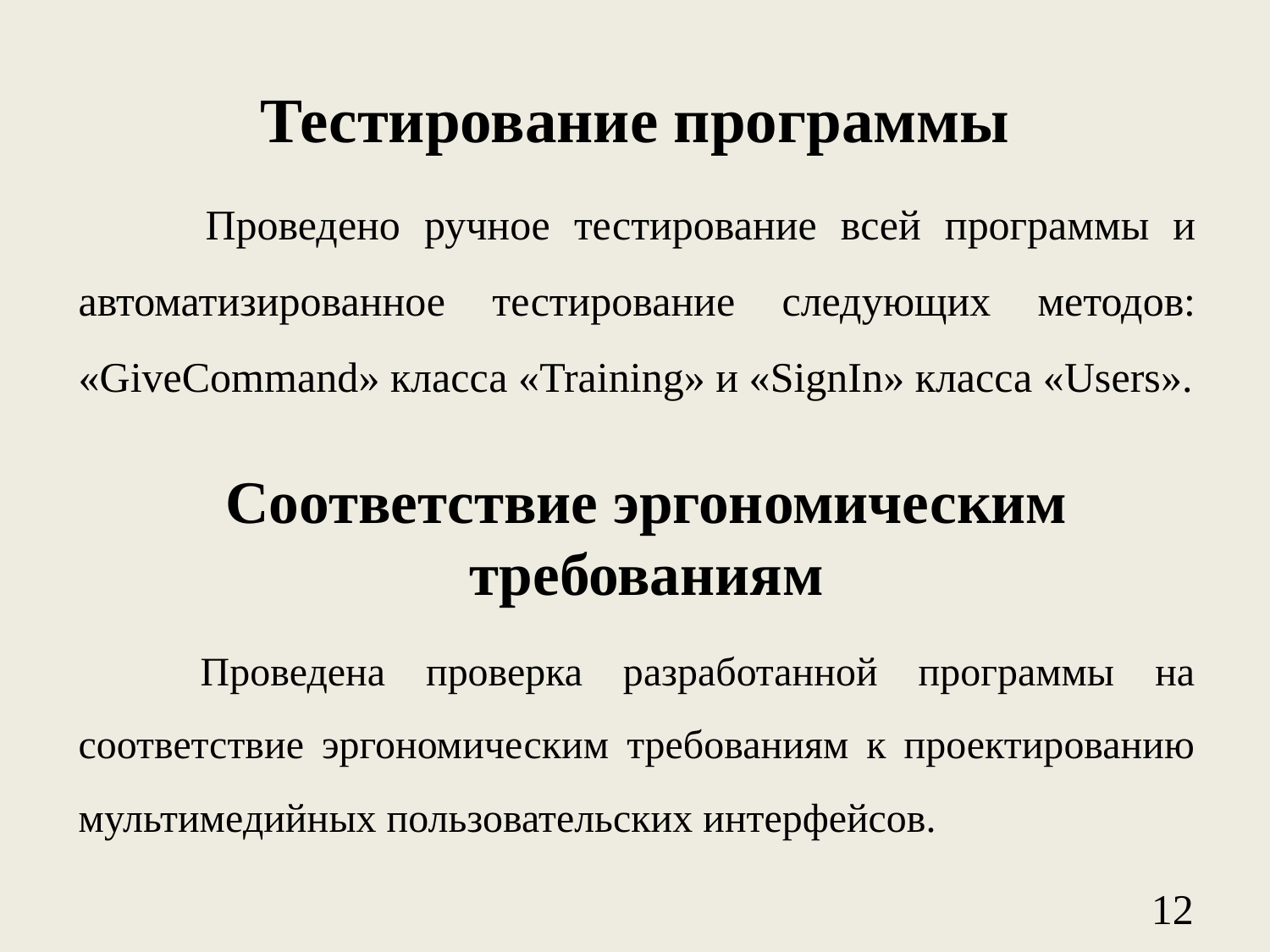

# Тестирование программы
	Проведено ручное тестирование всей программы и автоматизированное тестирование следующих методов: «GiveCommand» класса «Training» и «SignIn» класса «Users».
Соответствие эргономическим требованиям
	Проведена проверка разработанной программы на соответствие эргономическим требованиям к проектированию мультимедийных пользовательских интерфейсов.
12